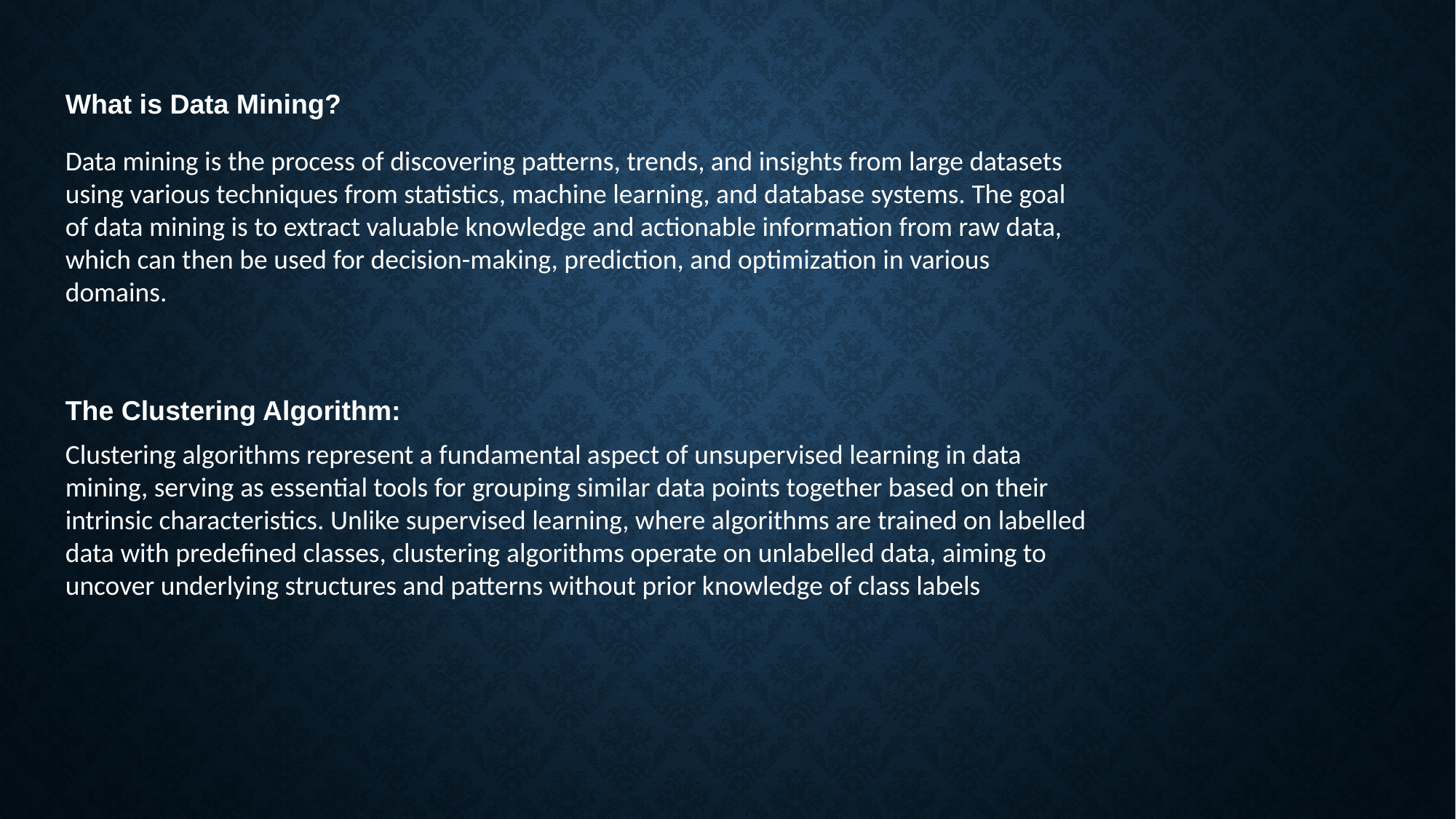

What is Data Mining?
Data mining is the process of discovering patterns, trends, and insights from large datasets
using various techniques from statistics, machine learning, and database systems. The goal
of data mining is to extract valuable knowledge and actionable information from raw data,
which can then be used for decision-making, prediction, and optimization in various
domains.
The Clustering Algorithm:
Clustering algorithms represent a fundamental aspect of unsupervised learning in data
mining, serving as essential tools for grouping similar data points together based on their
intrinsic characteristics. Unlike supervised learning, where algorithms are trained on labelled
data with predefined classes, clustering algorithms operate on unlabelled data, aiming to
uncover underlying structures and patterns without prior knowledge of class labels